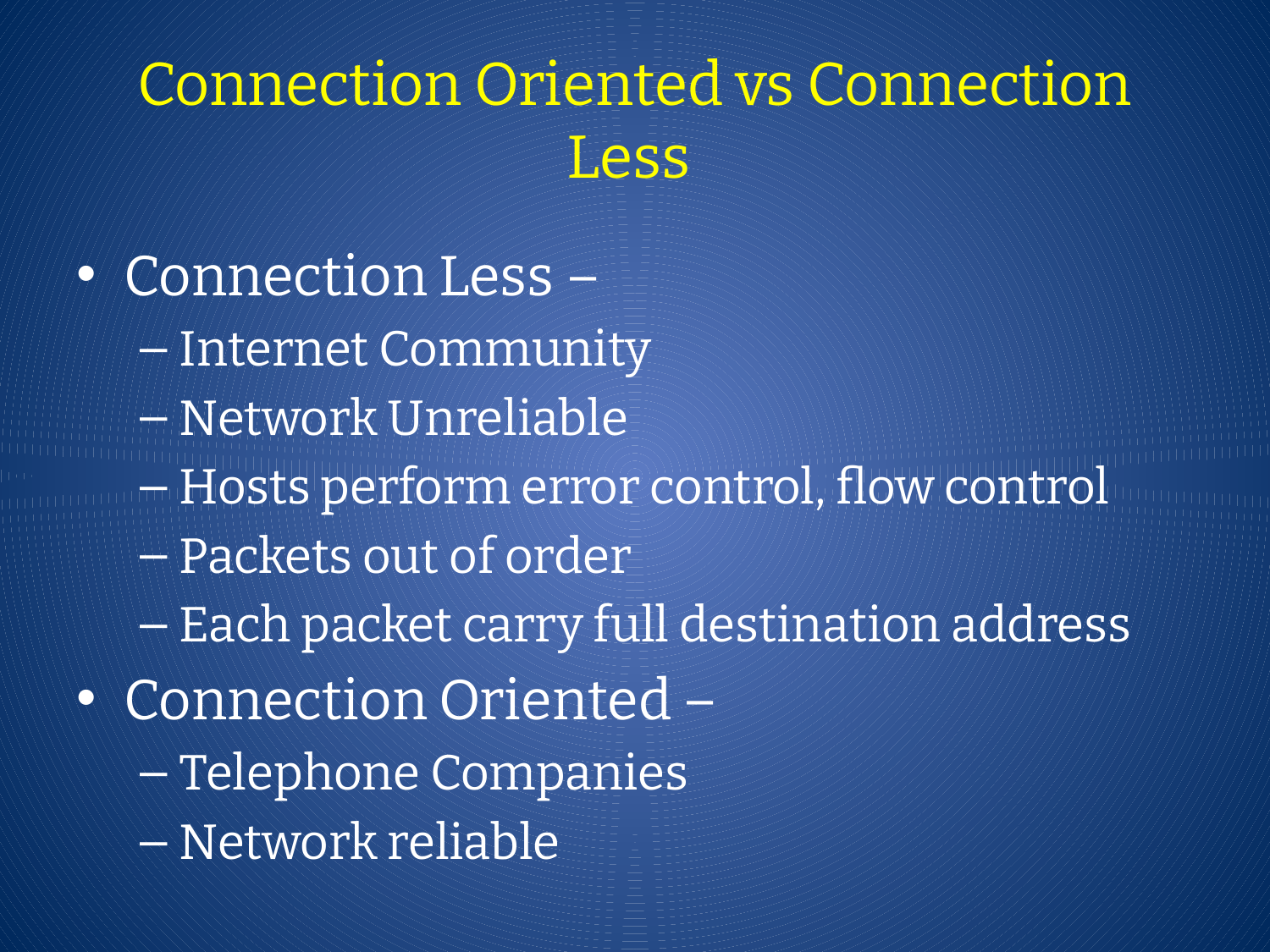

# Connection Oriented vs Connection Less
Connection Less –
Internet Community
Network Unreliable
Hosts perform error control, flow control
Packets out of order
Each packet carry full destination address
Connection Oriented –
Telephone Companies
Network reliable